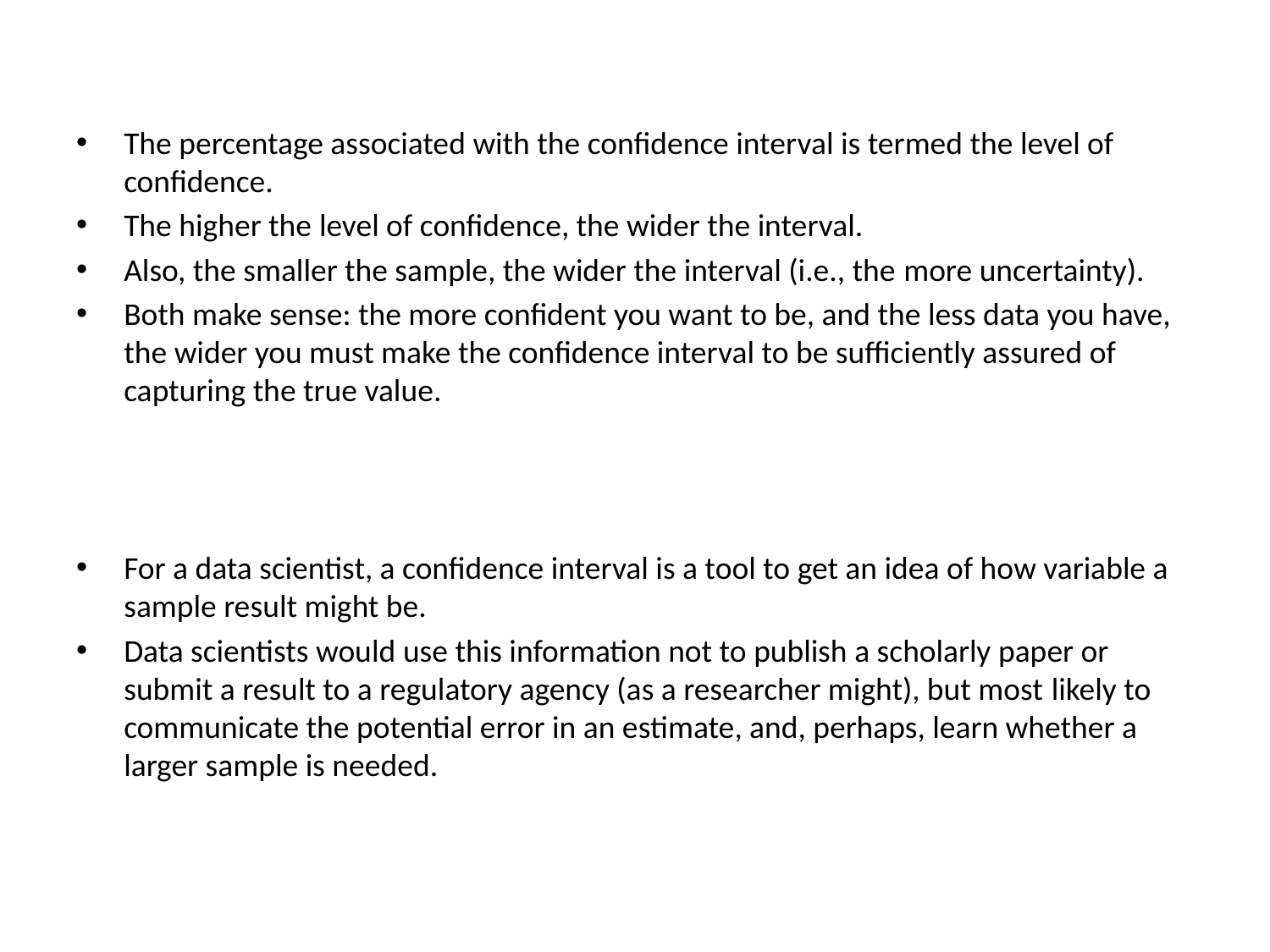

The percentage associated with the confidence interval is termed the level of confidence.
The higher the level of confidence, the wider the interval.
Also, the smaller the sample, the wider the interval (i.e., the more uncertainty).
Both make sense: the more confident you want to be, and the less data you have, the wider you must make the confidence interval to be sufficiently assured of capturing the true value.

For a data scientist, a confidence interval is a tool to get an idea of how variable a sample result might be.
Data scientists would use this information not to publish a scholarly paper or submit a result to a regulatory agency (as a researcher might), but most likely to communicate the potential error in an estimate, and, perhaps, learn whether a larger sample is needed.